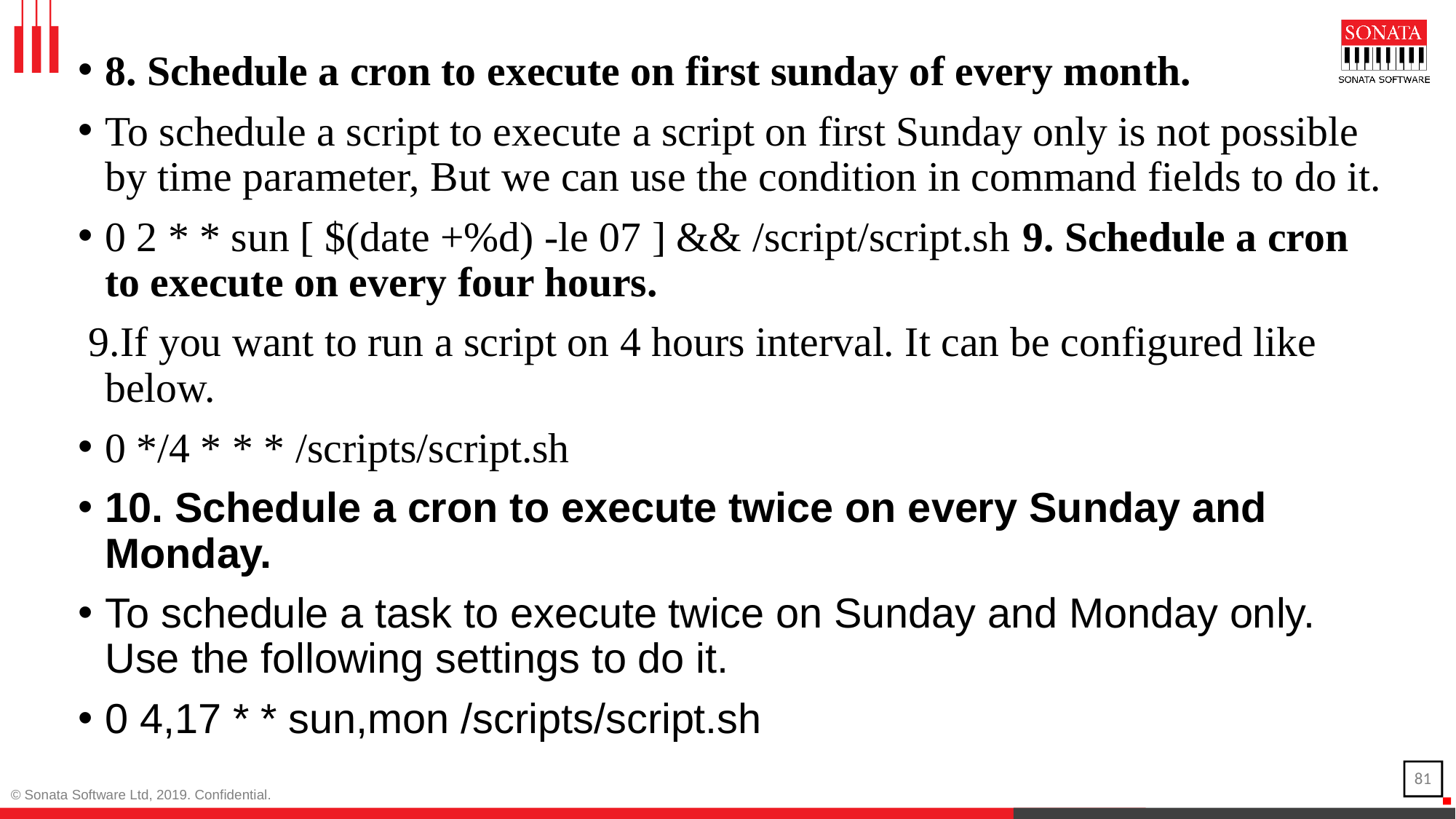

8. Schedule a cron to execute on first sunday of every month.
To schedule a script to execute a script on first Sunday only is not possible by time parameter, But we can use the condition in command fields to do it.
0 2 * * sun [ $(date +%d) -le 07 ] && /script/script.sh 9. Schedule a cron to execute on every four hours.
 9.If you want to run a script on 4 hours interval. It can be configured like below.
0 */4 * * * /scripts/script.sh
10. Schedule a cron to execute twice on every Sunday and Monday.
To schedule a task to execute twice on Sunday and Monday only. Use the following settings to do it.
0 4,17 * * sun,mon /scripts/script.sh